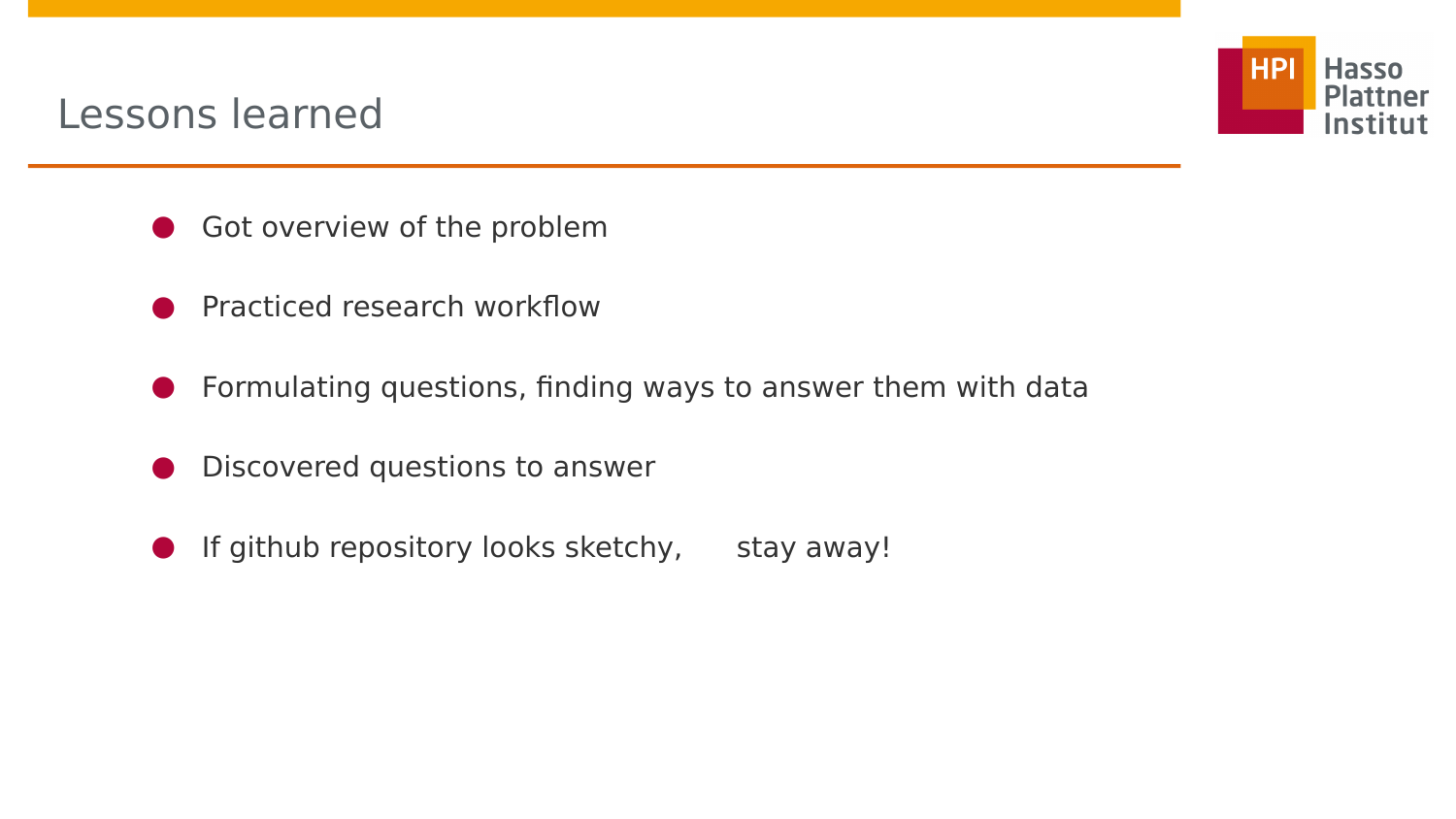

# Lessons learned
Got overview of the problem

Practiced research workflow

Formulating questions, finding ways to answer them with data

Discovered questions to answer

If github repository looks sketchy,      stay away!